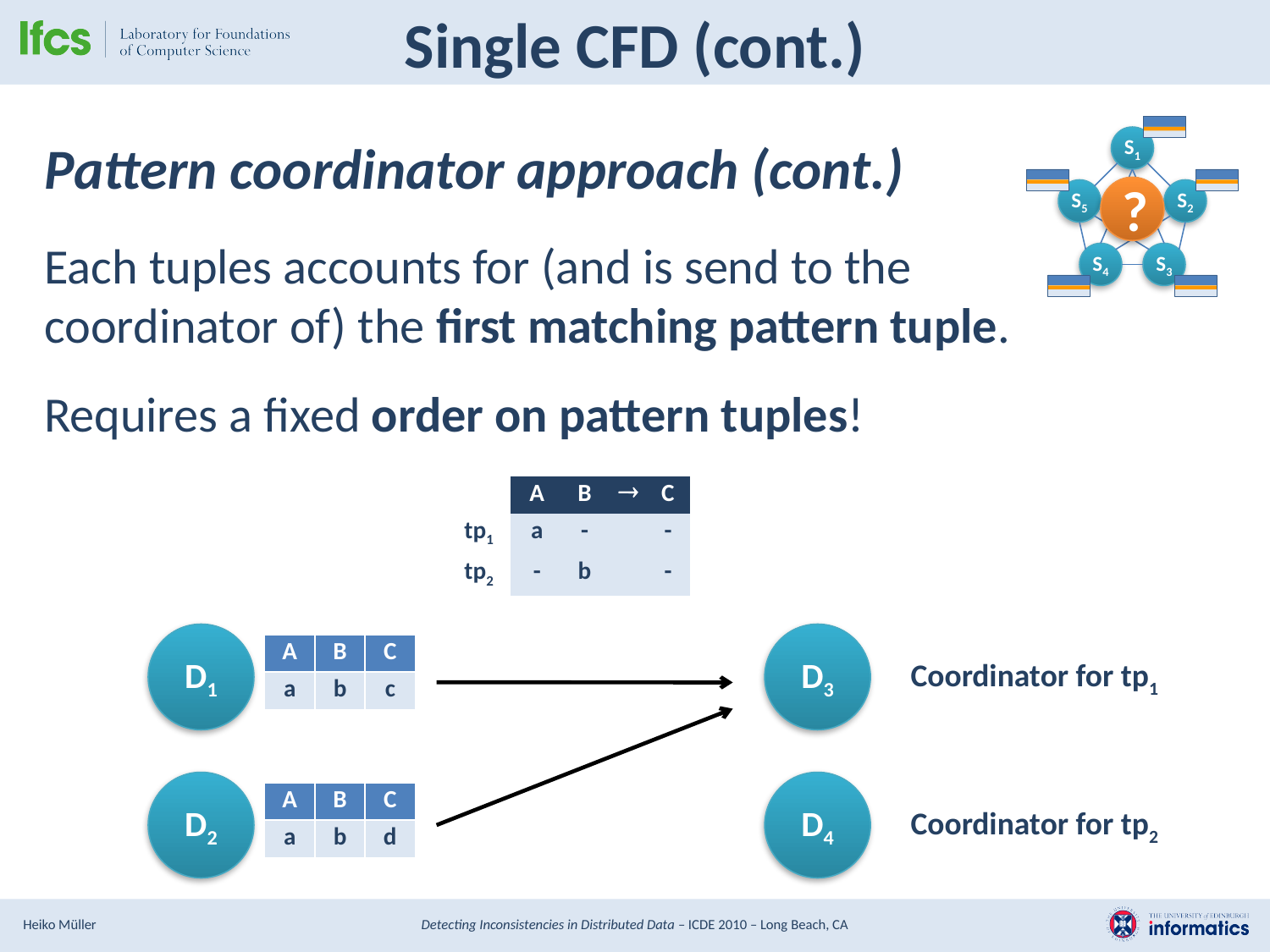

# Single CFD (cont.)

S1

?
S5
S2
S4
S3

Pattern coordinator approach (cont.)

Each tuples accounts for (and is send to the
coordinator of) the first matching pattern tuple.

Requires a fixed order on pattern tuples!
|  | A | B | → | C |
| --- | --- | --- | --- | --- |
| tp1 | a | - |  | - |
| tp2 | - | b |  | - |
D1
D3
| A | B | C |
| --- | --- | --- |
| a | b | c |
Coordinator for tp1
D2
D4
| A | B | C |
| --- | --- | --- |
| a | b | d |
Coordinator for tp2